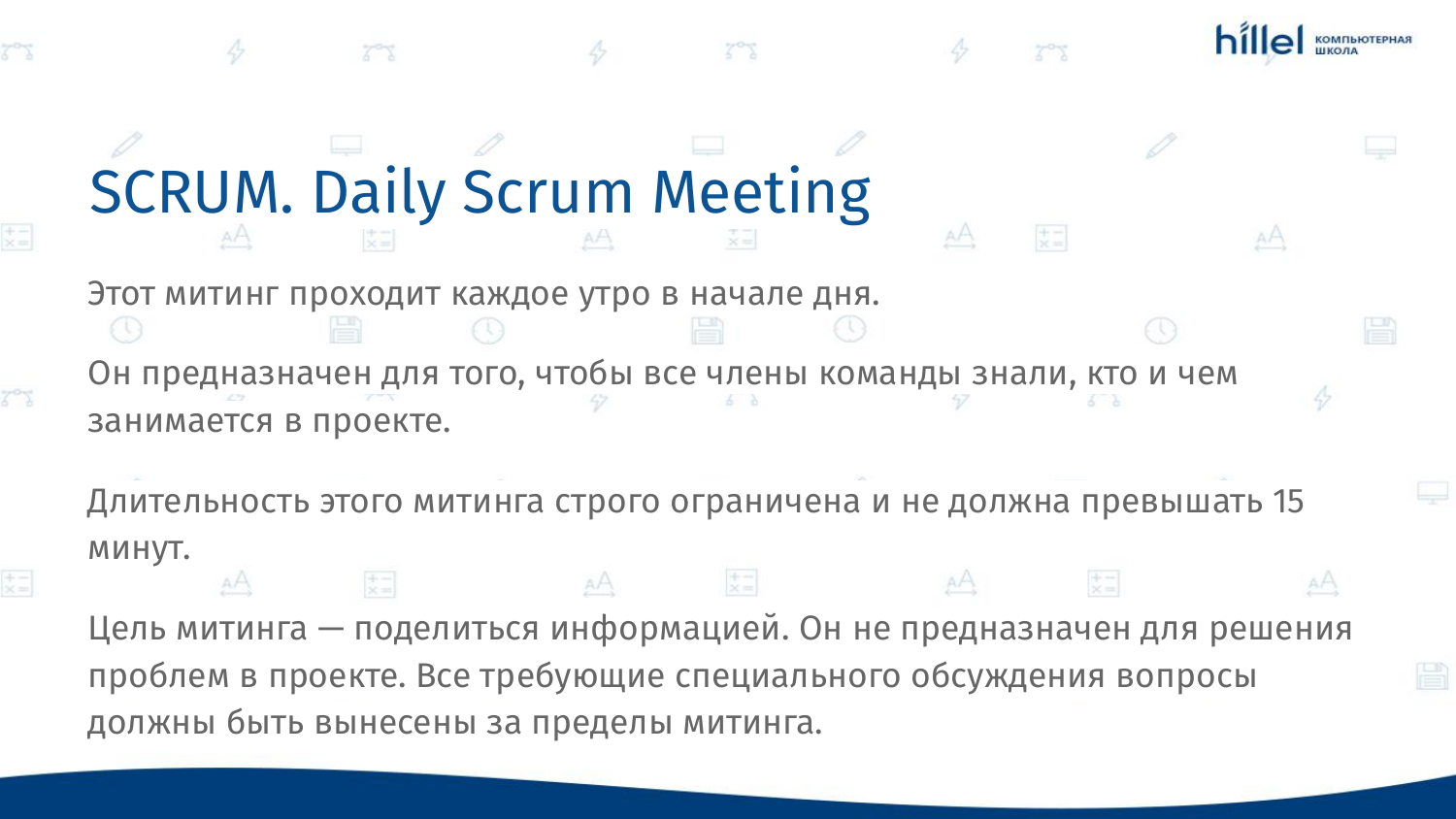

SCRUM. Daily Scrum Meeting
Этот митинг проходит каждое утро в начале дня.
Он предназначен для того, чтобы все члены команды знали, кто и чем занимается в проекте.
Длительность этого митинга строго ограничена и не должна превышать 15 минут.
Цель митинга — поделиться информацией. Он не предназначен для решения проблем в проекте. Все требующие специального обсуждения вопросы должны быть вынесены за пределы митинга.